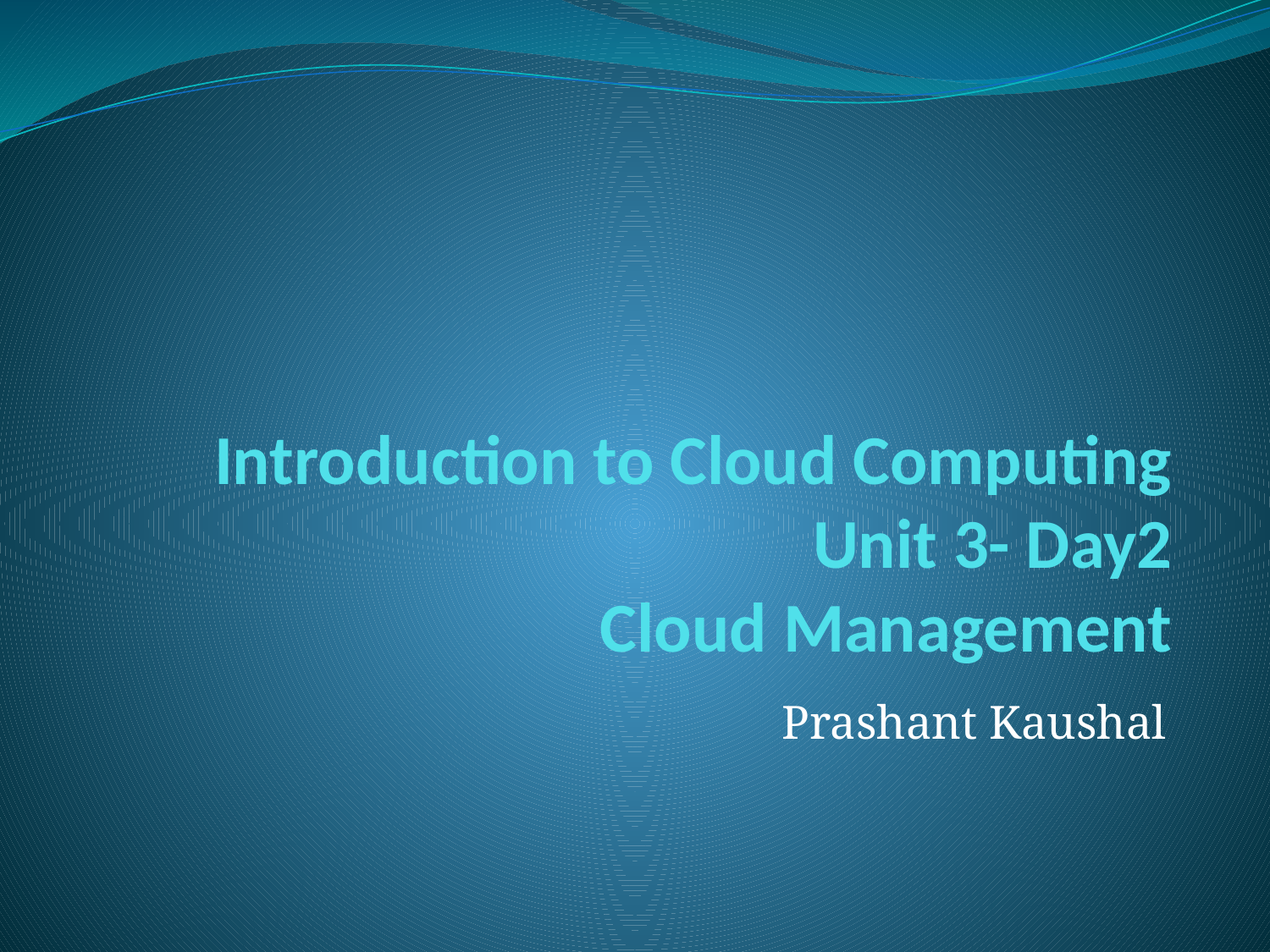

# Introduction to Cloud Computing Unit 3- Day2 Cloud Management
Prashant Kaushal